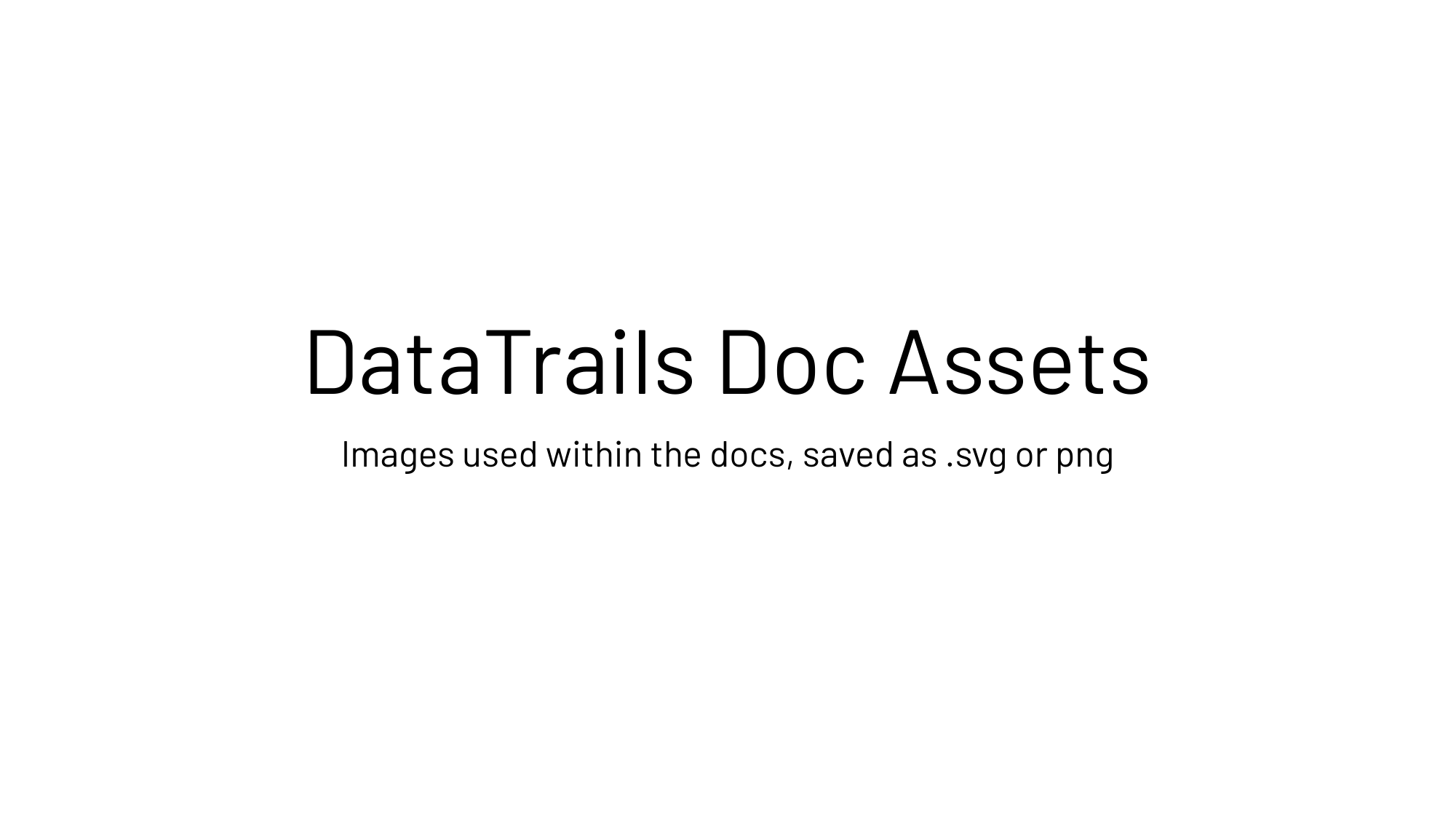

# DataTrails Doc Assets
Images used within the docs, saved as .svg or png